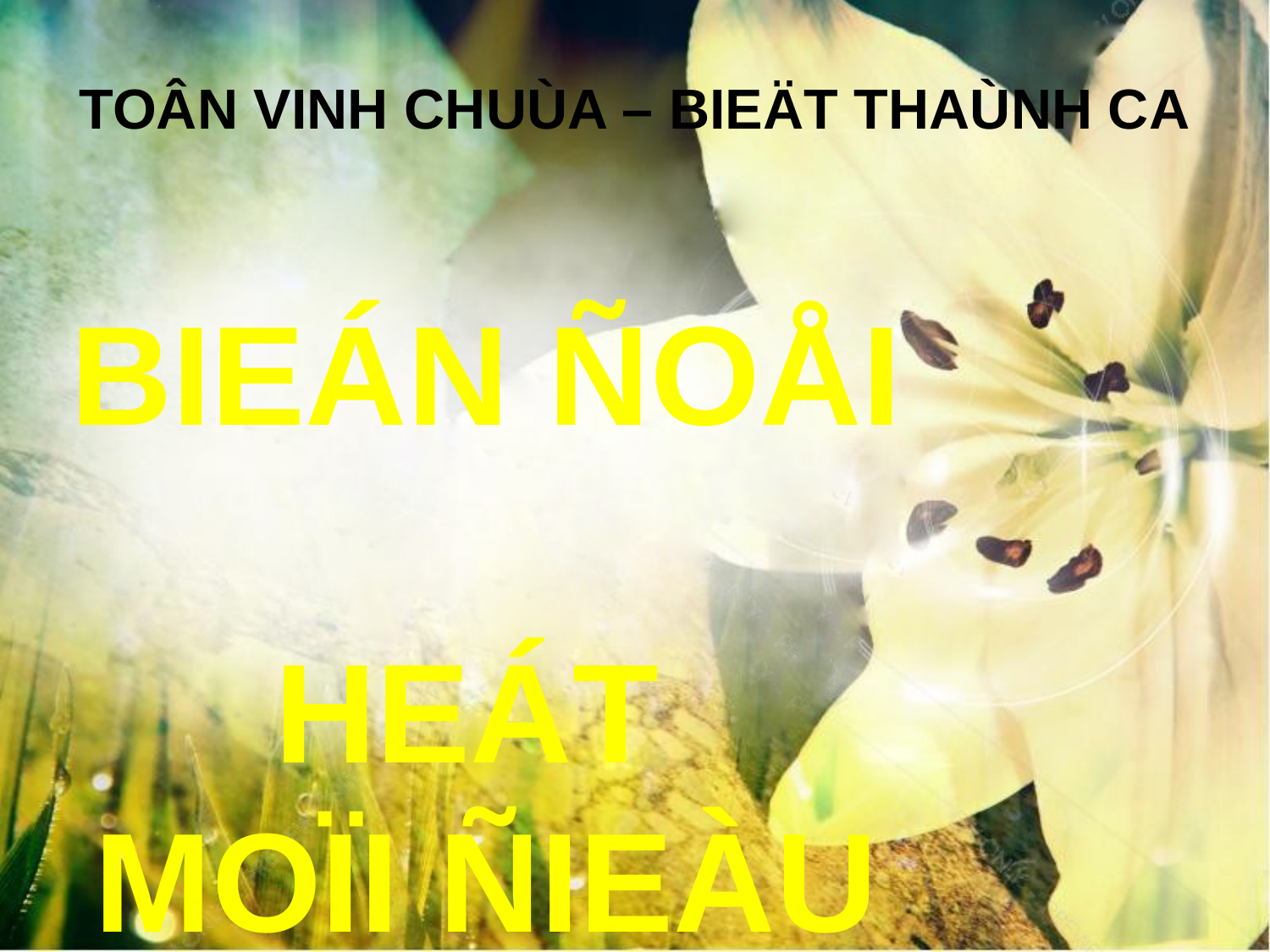

TOÂN VINH CHUÙA – BIEÄT THAÙNH CA
BIEÁN ÑOÅI
HEÁT
MOÏI ÑIEÀU